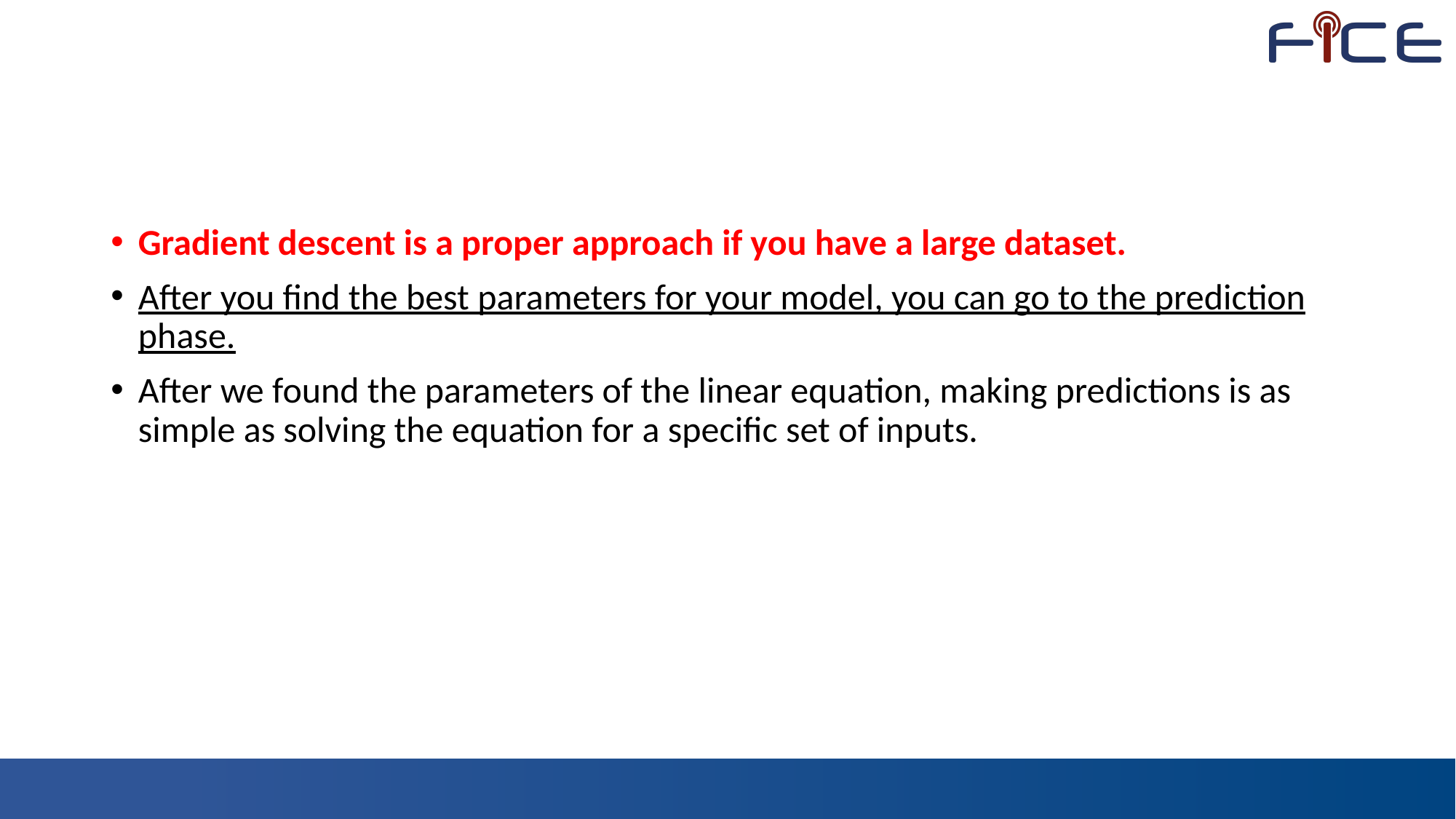

#
Gradient descent is a proper approach if you have a large dataset.
After you find the best parameters for your model, you can go to the prediction phase.
After we found the parameters of the linear equation, making predictions is as simple as solving the equation for a specific set of inputs.